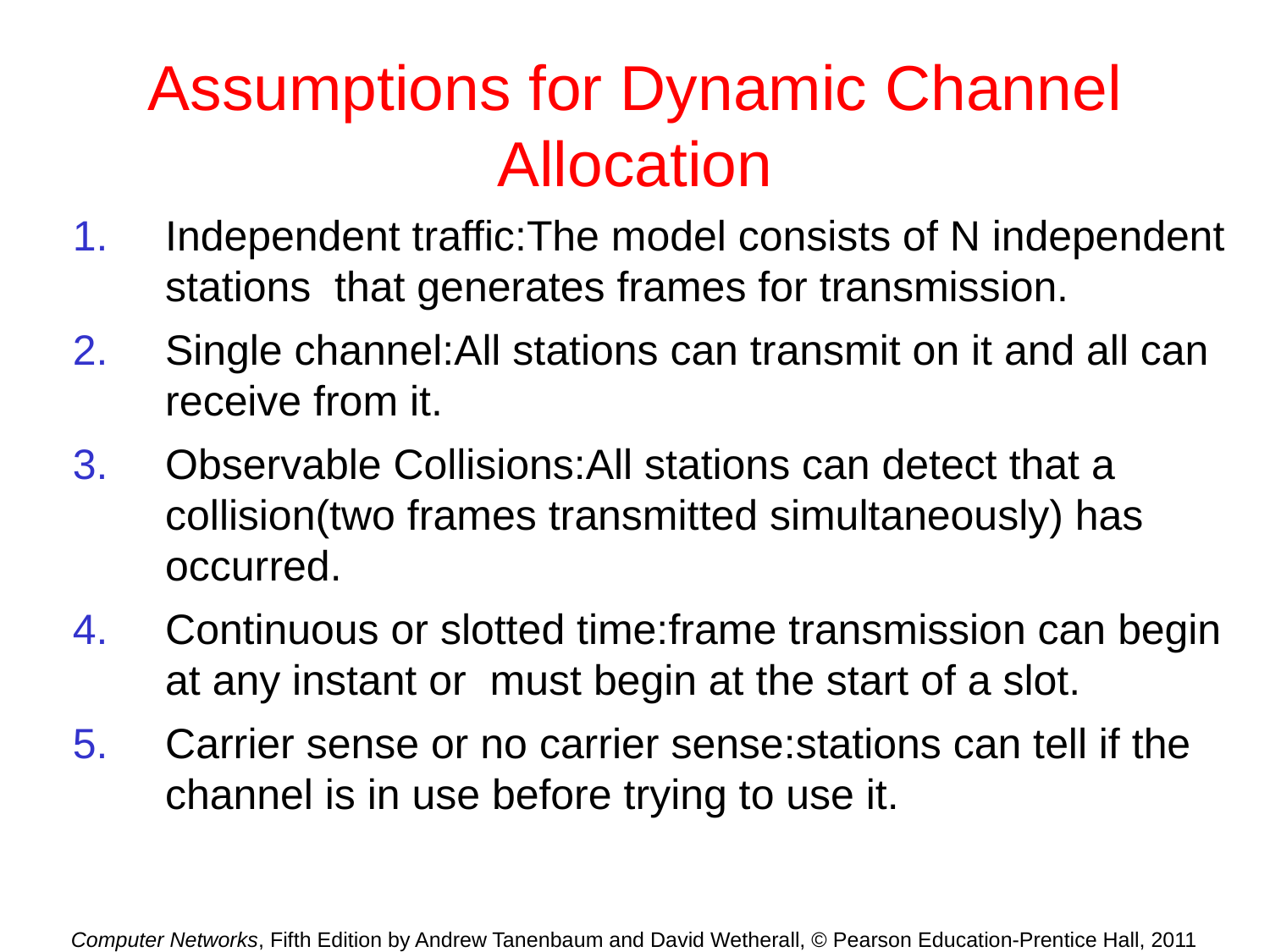

# Assumptions for Dynamic Channel Allocation
Independent traffic:The model consists of N independent stations  that generates frames for transmission.
Single channel:All stations can transmit on it and all can receive from it.
Observable Collisions:All stations can detect that a collision(two frames transmitted simultaneously) has occurred.
Continuous or slotted time:frame transmission can begin at any instant or  must begin at the start of a slot.
Carrier sense or no carrier sense:stations can tell if the channel is in use before trying to use it.